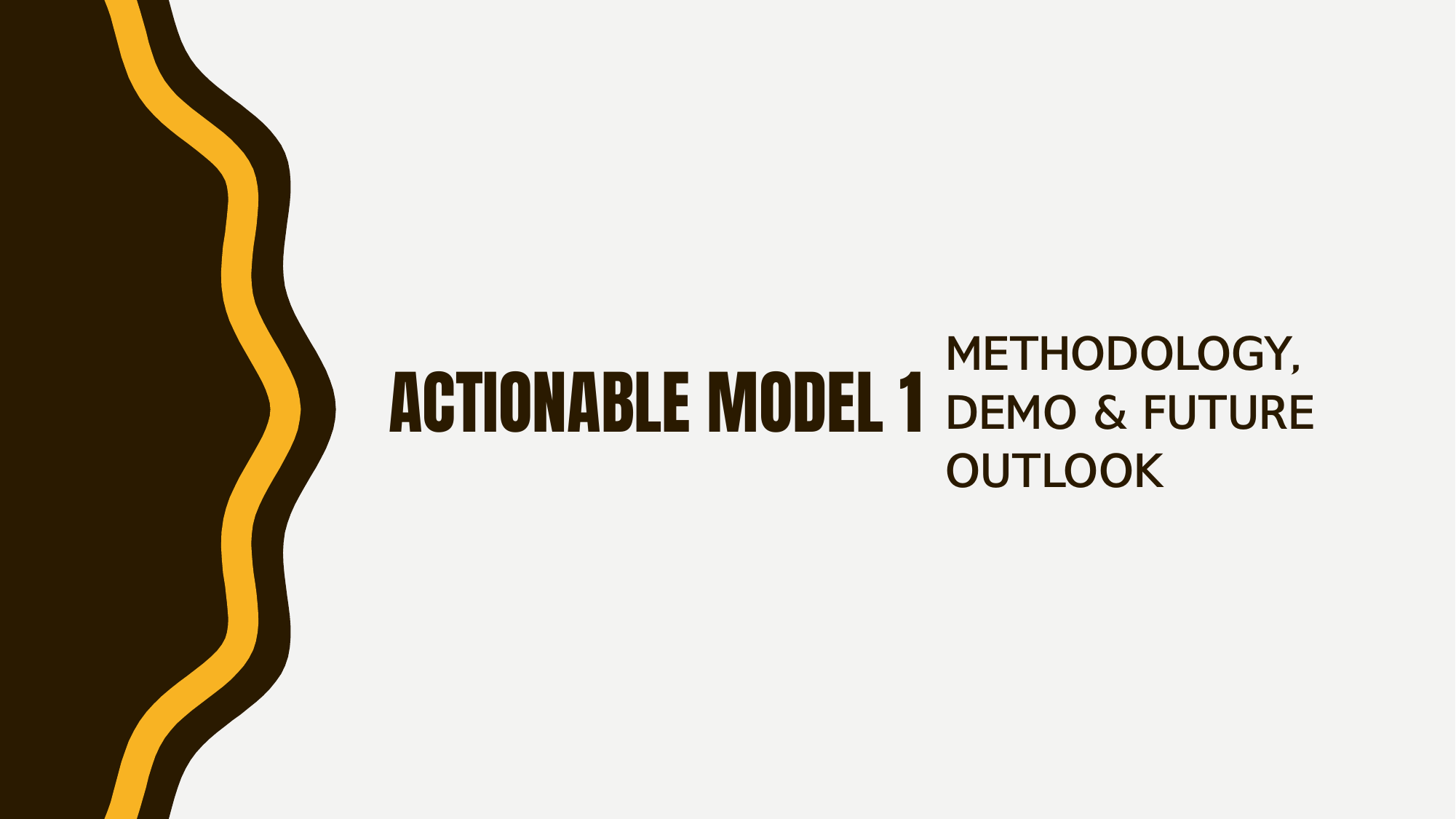

# ACTIONABLE MODEL 1
METHODOLOGY, DEMO & FUTURE OUTLOOK